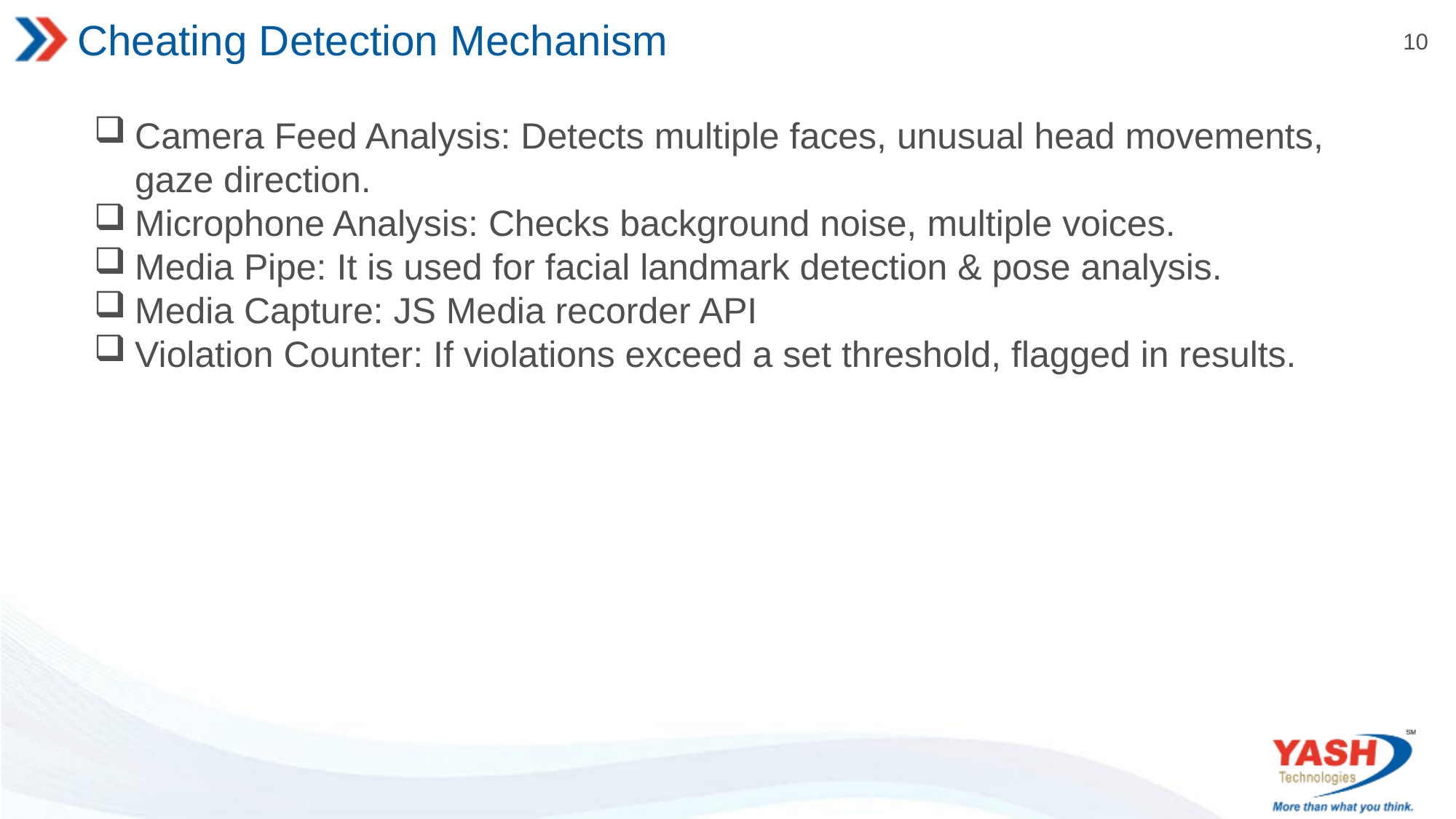

# Cheating Detection Mechanism
Camera Feed Analysis: Detects multiple faces, unusual head movements, gaze direction.
Microphone Analysis: Checks background noise, multiple voices.
Media Pipe: It is used for facial landmark detection & pose analysis.
Media Capture: JS Media recorder API
Violation Counter: If violations exceed a set threshold, flagged in results.